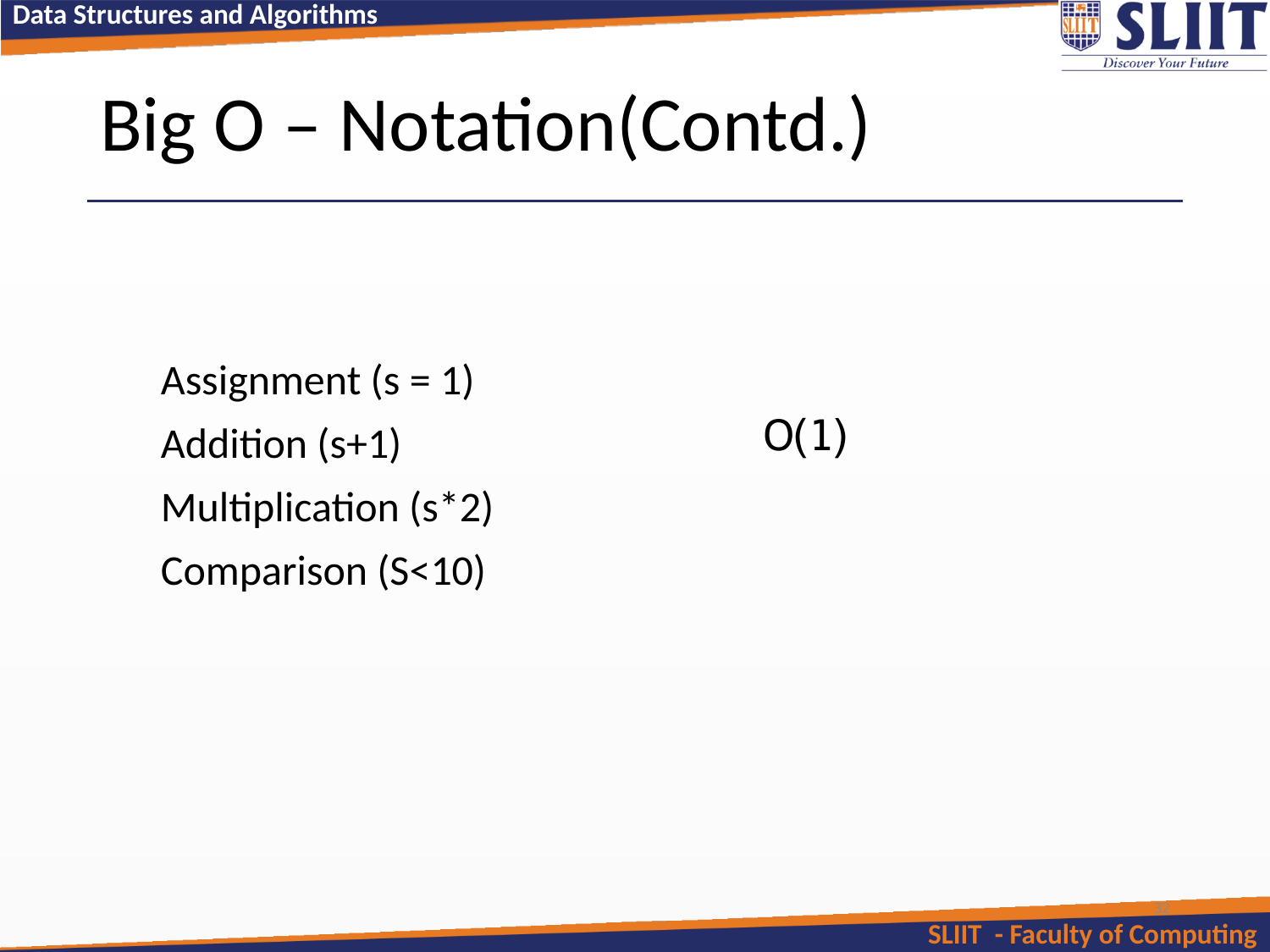

# Big O – Notation(Contd.)

Assignment (s = 1)
Addition (s+1)
Multiplication (s*2)
Comparison (S<10)

O(1)
32